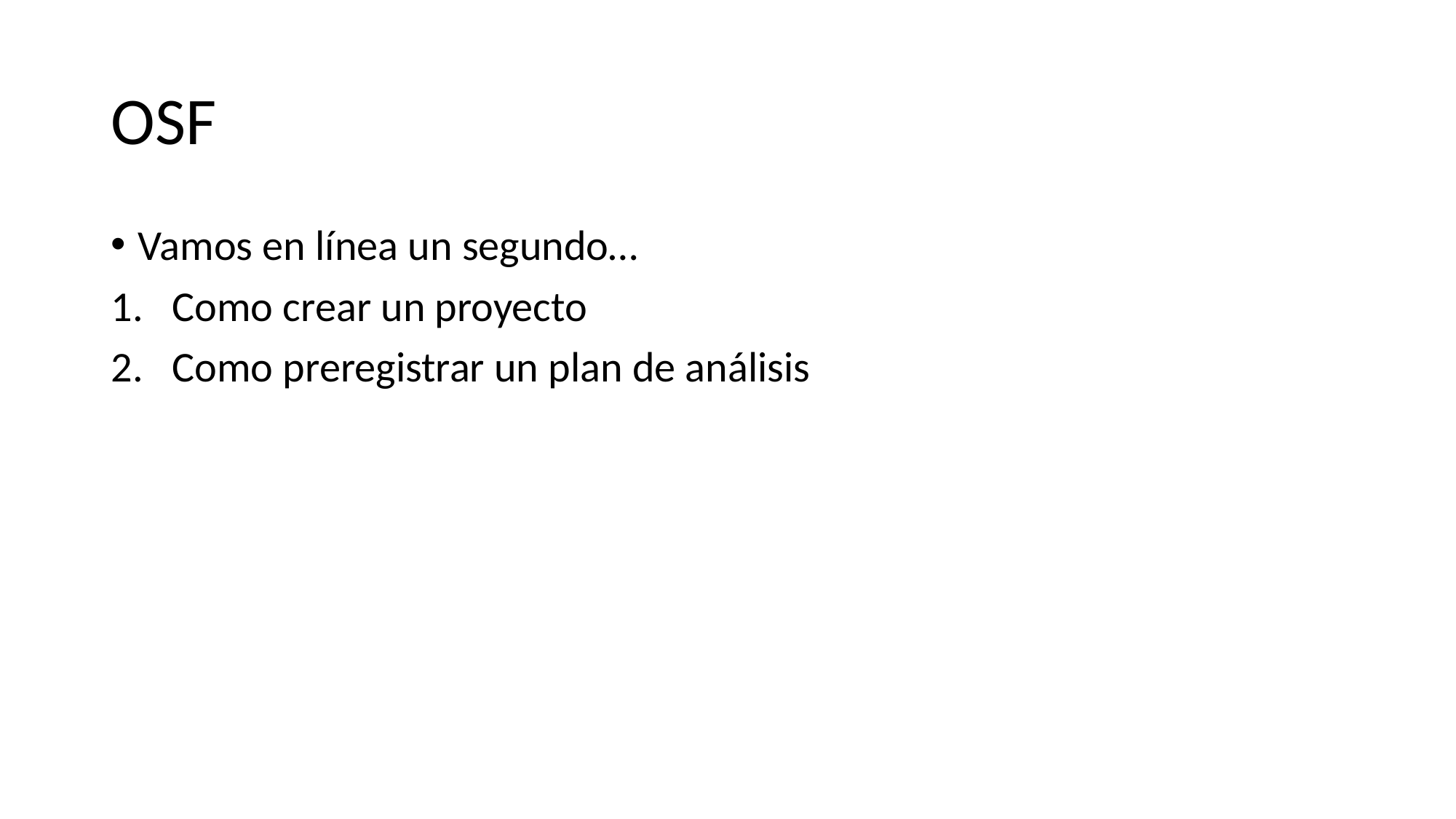

# OSF
Vamos en línea un segundo…
Como crear un proyecto
Como preregistrar un plan de análisis